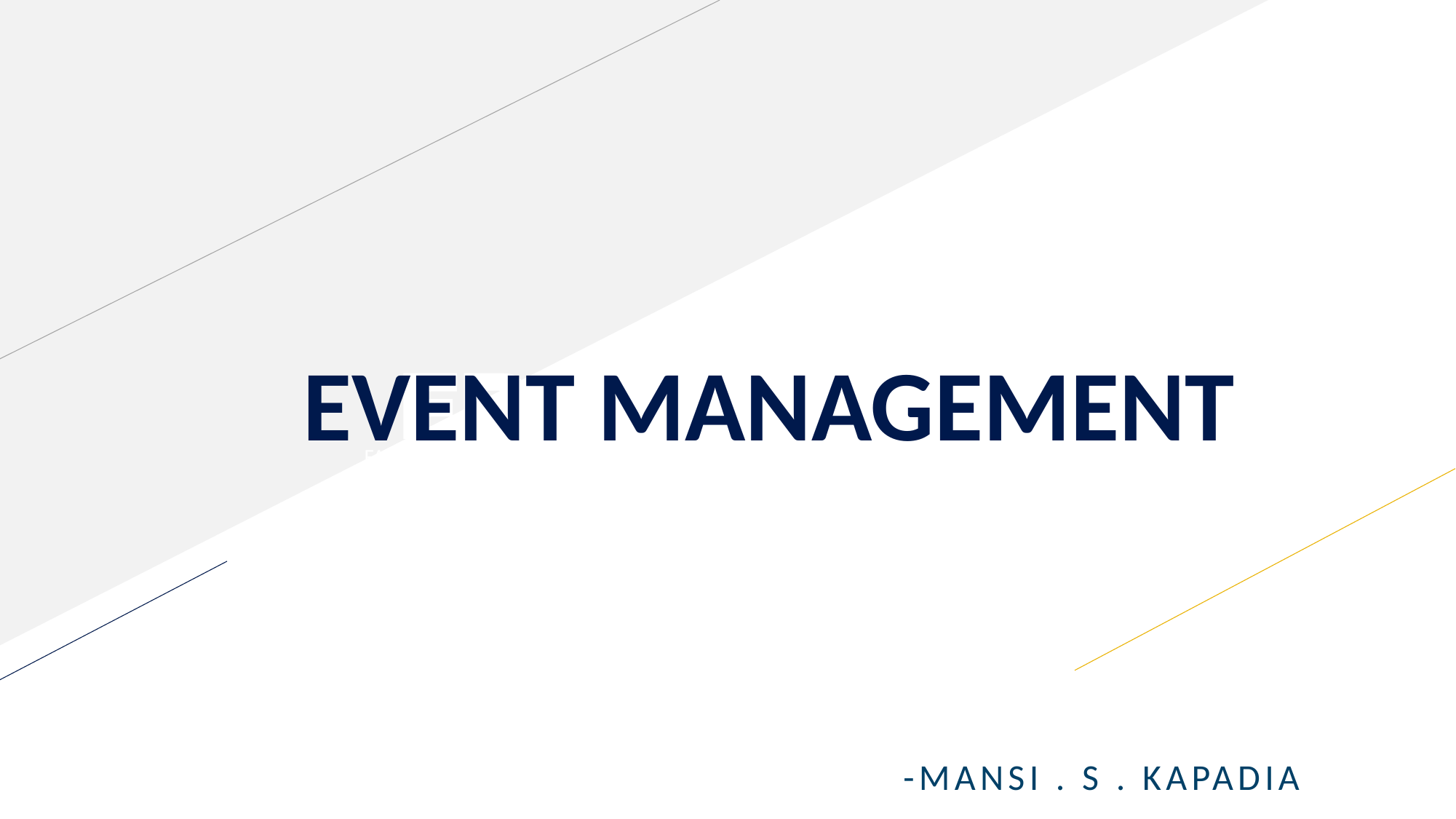

# EVENT MANAGEMENT
FR
FABRIKAM RESIDENCES
-MANSI . S . KAPADIA